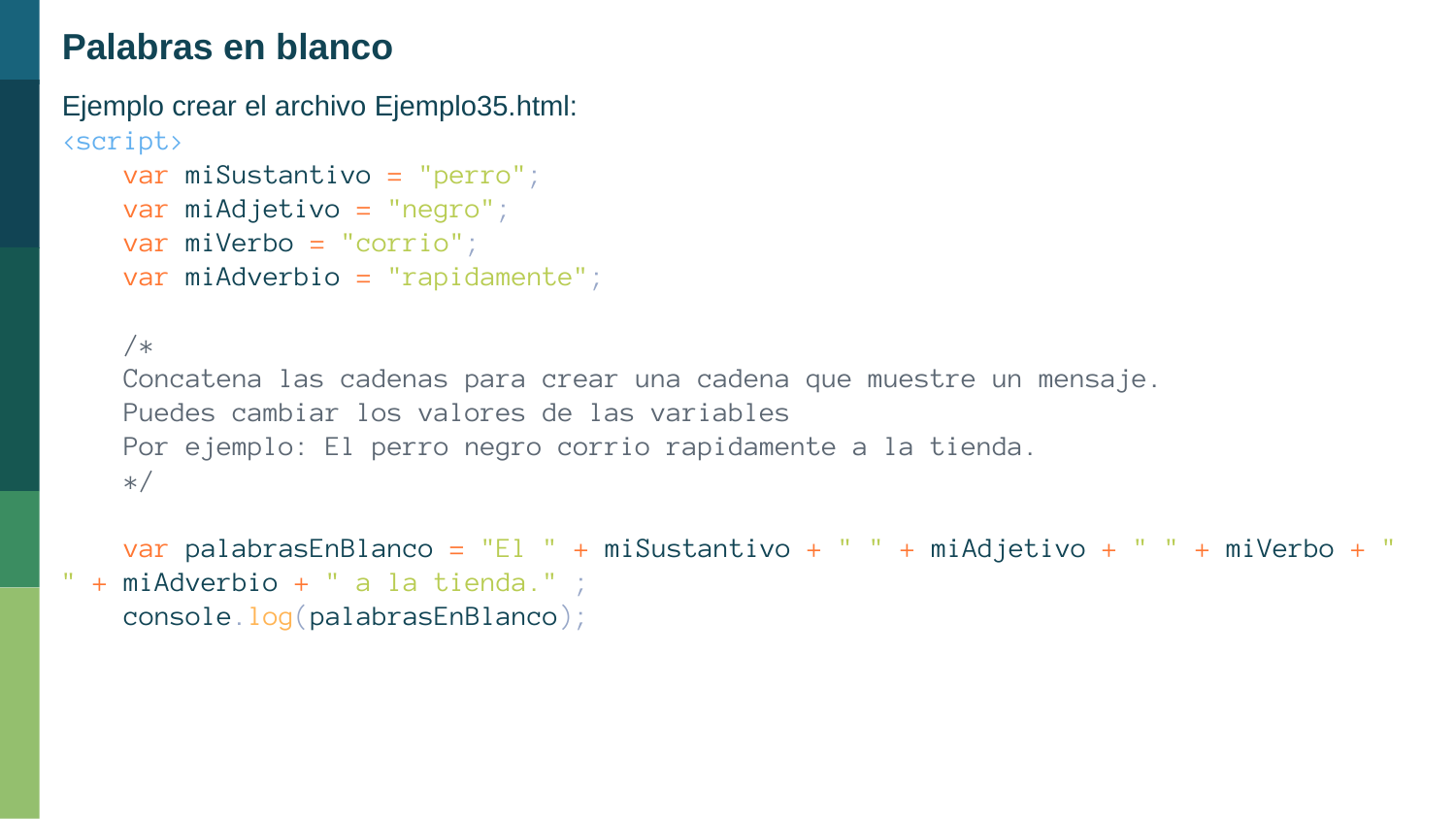

Palabras en blanco
Ejemplo crear el archivo Ejemplo35.html:
<script>
    var miSustantivo = "perro";
    var miAdjetivo = "negro";
    var miVerbo = "corrio";
    var miAdverbio = "rapidamente";
    /*
    Concatena las cadenas para crear una cadena que muestre un mensaje.
    Puedes cambiar los valores de las variables
    Por ejemplo: El perro negro corrio rapidamente a la tienda.
    */
    var palabrasEnBlanco = "El " + miSustantivo + " " + miAdjetivo + " " + miVerbo + " " + miAdverbio + " a la tienda." ;
    console.log(palabrasEnBlanco);